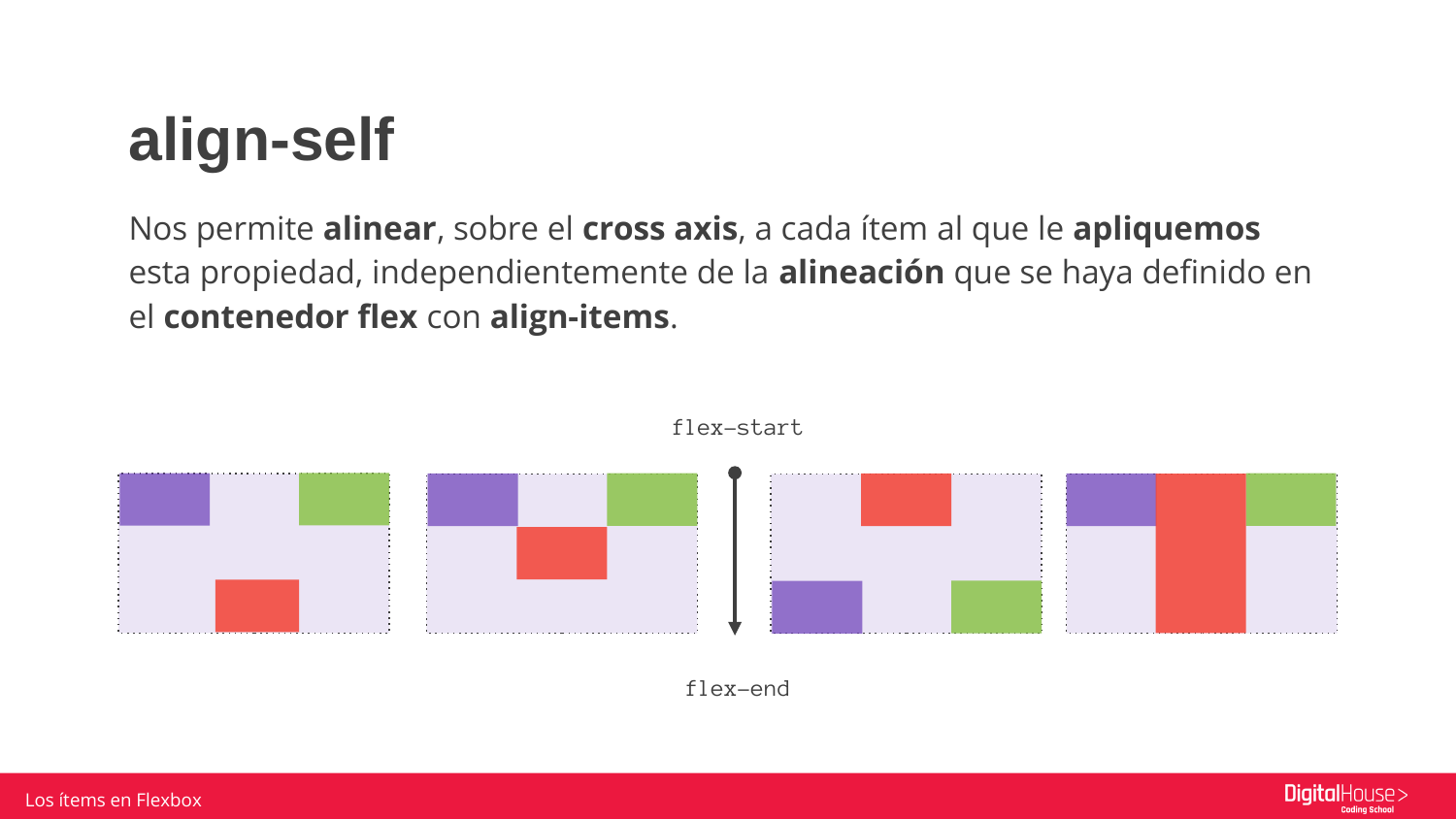

align-self
Nos permite alinear, sobre el cross axis, a cada ítem al que le apliquemos esta propiedad, independientemente de la alineación que se haya definido en el contenedor flex con align-items.
flex-start

flex-end